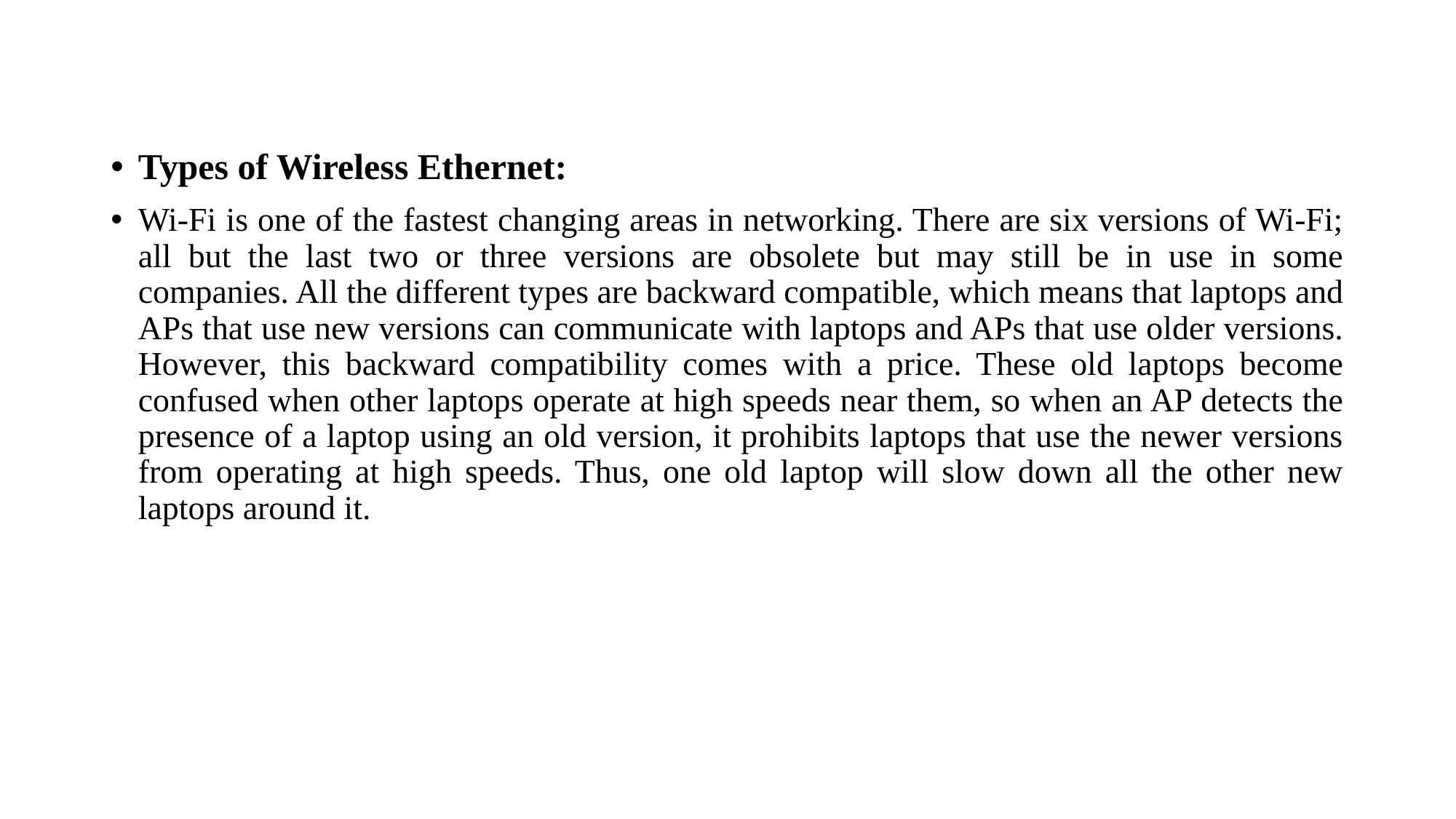

#
Types of Wireless Ethernet:
Wi-Fi is one of the fastest changing areas in networking. There are six versions of Wi-Fi; all but the last two or three versions are obsolete but may still be in use in some companies. All the different types are backward compatible, which means that laptops and APs that use new versions can communicate with laptops and APs that use older versions. However, this backward compatibility comes with a price. These old laptops become confused when other laptops operate at high speeds near them, so when an AP detects the presence of a laptop using an old version, it prohibits laptops that use the newer versions from operating at high speeds. Thus, one old laptop will slow down all the other new laptops around it.